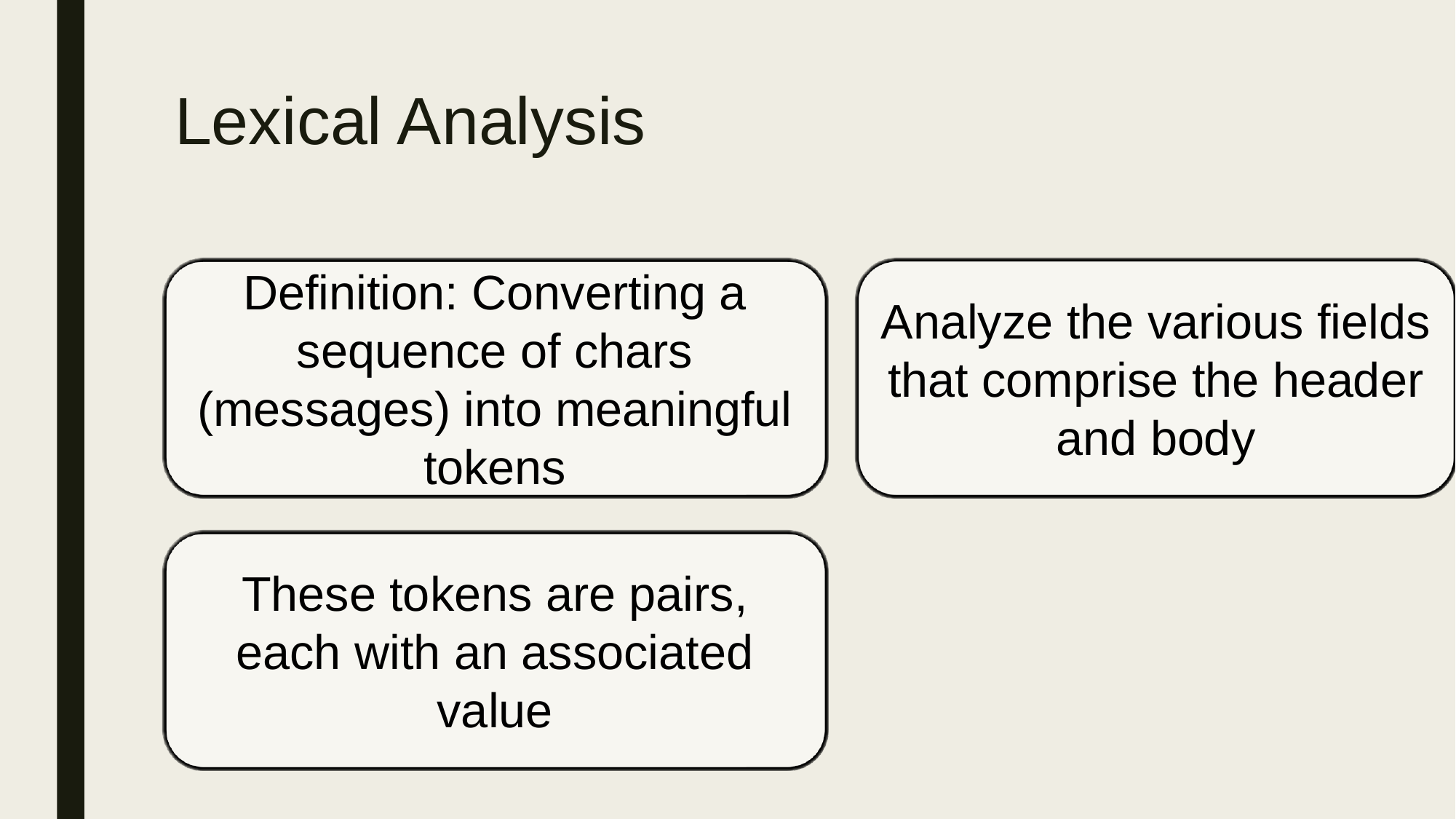

# Lexical Analysis
Definition: Converting a sequence of chars (messages) into meaningful tokens
Analyze the various fields that comprise the header and body
These tokens are pairs, each with an associated value